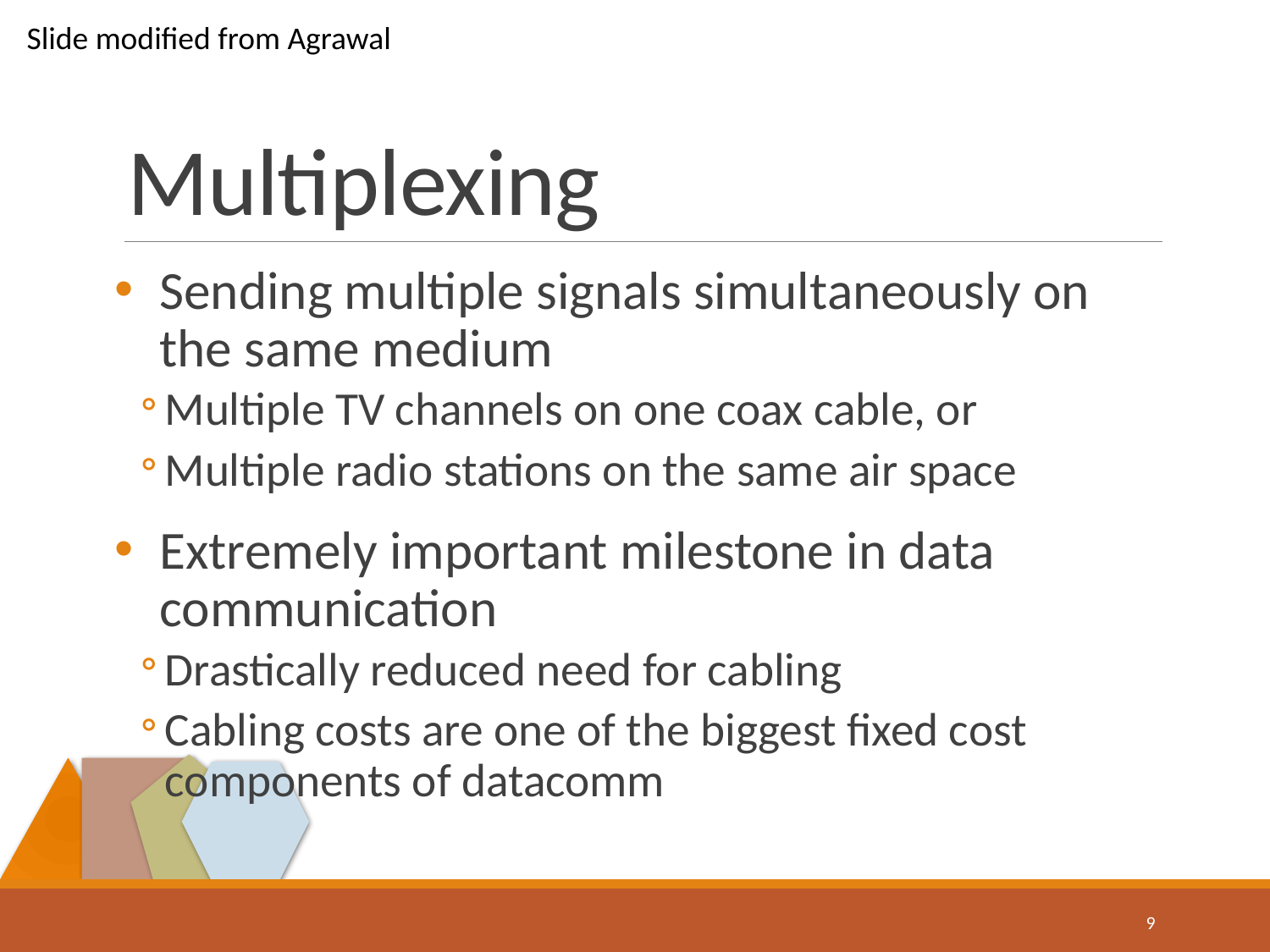

Slide modified from Agrawal
# Multiplexing
Sending multiple signals simultaneously on the same medium
Multiple TV channels on one coax cable, or
Multiple radio stations on the same air space
Extremely important milestone in data communication
Drastically reduced need for cabling
Cabling costs are one of the biggest fixed cost components of datacomm
9